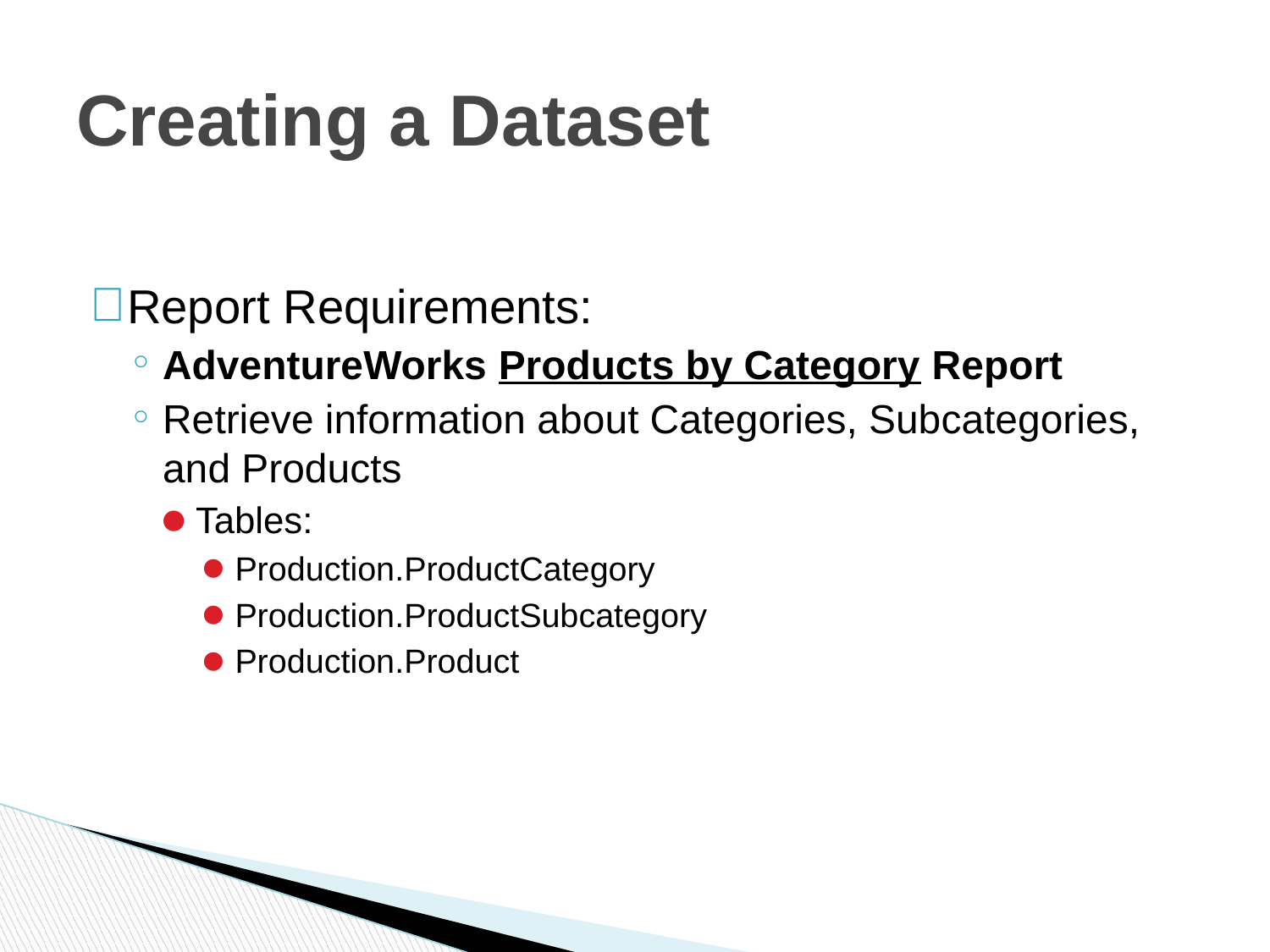

# Creating a Dataset

Report Requirements:
AdventureWorks Products by Category Report
Retrieve information about Categories, Subcategories, and Products
Tables:
Production.ProductCategory
Production.ProductSubcategory
Production.Product